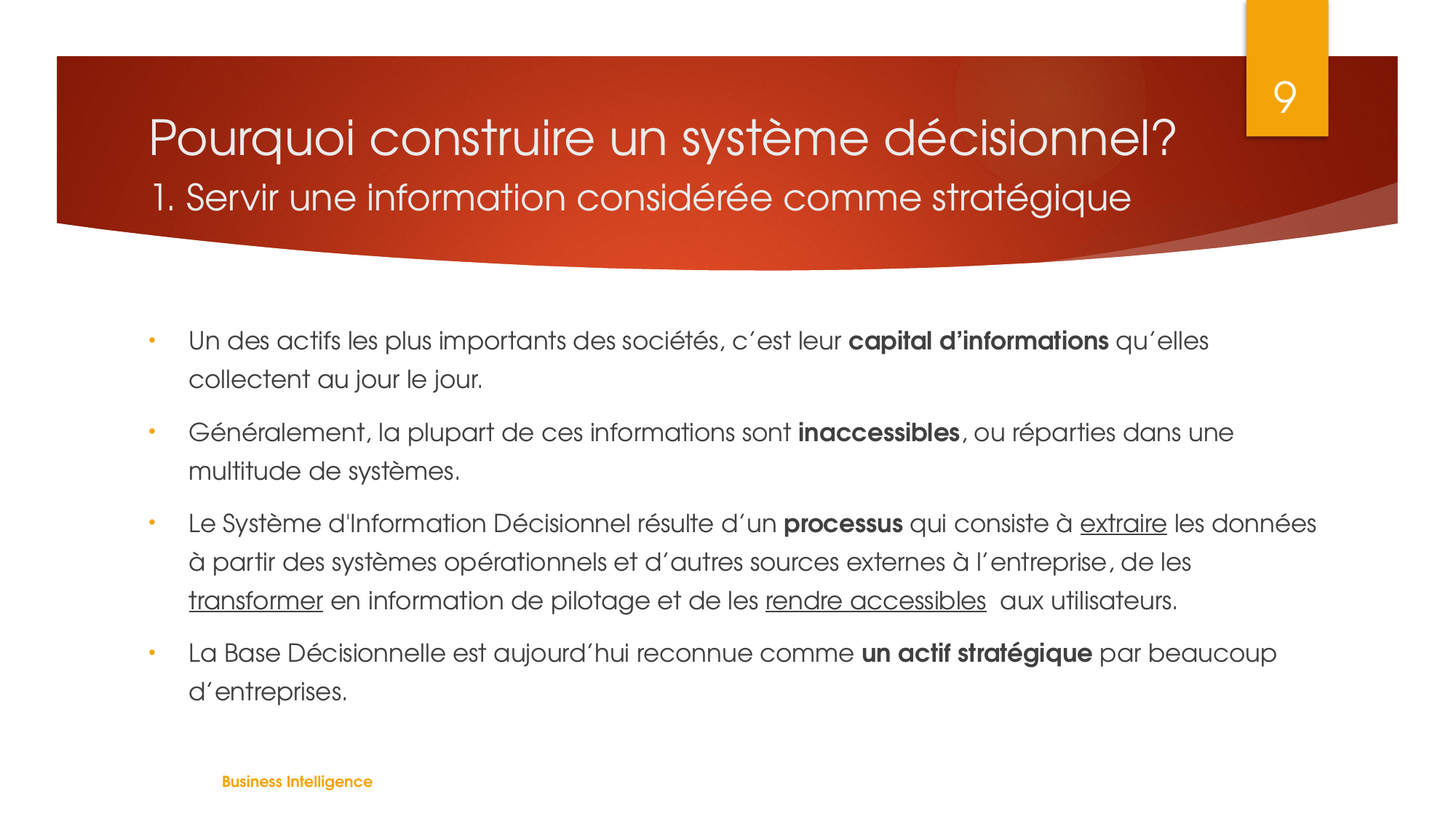

9
# Pourquoi construire un système décisionnel? 1. Servir une information considérée comme stratégique
Un des actifs les plus importants des sociétés, c’est leur capital d’informations qu’elles collectent au jour le jour.
Généralement, la plupart de ces informations sont inaccessibles, ou réparties dans une multitude de systèmes.
Le Système d'Information Décisionnel résulte d’un processus qui consiste à extraire les données à partir des systèmes opérationnels et d’autres sources externes à l’entreprise, de les transformer en information de pilotage et de les rendre accessibles  aux utilisateurs.
La Base Décisionnelle est aujourd’hui reconnue comme un actif stratégique par beaucoup d’entreprises.
Business Intelligence